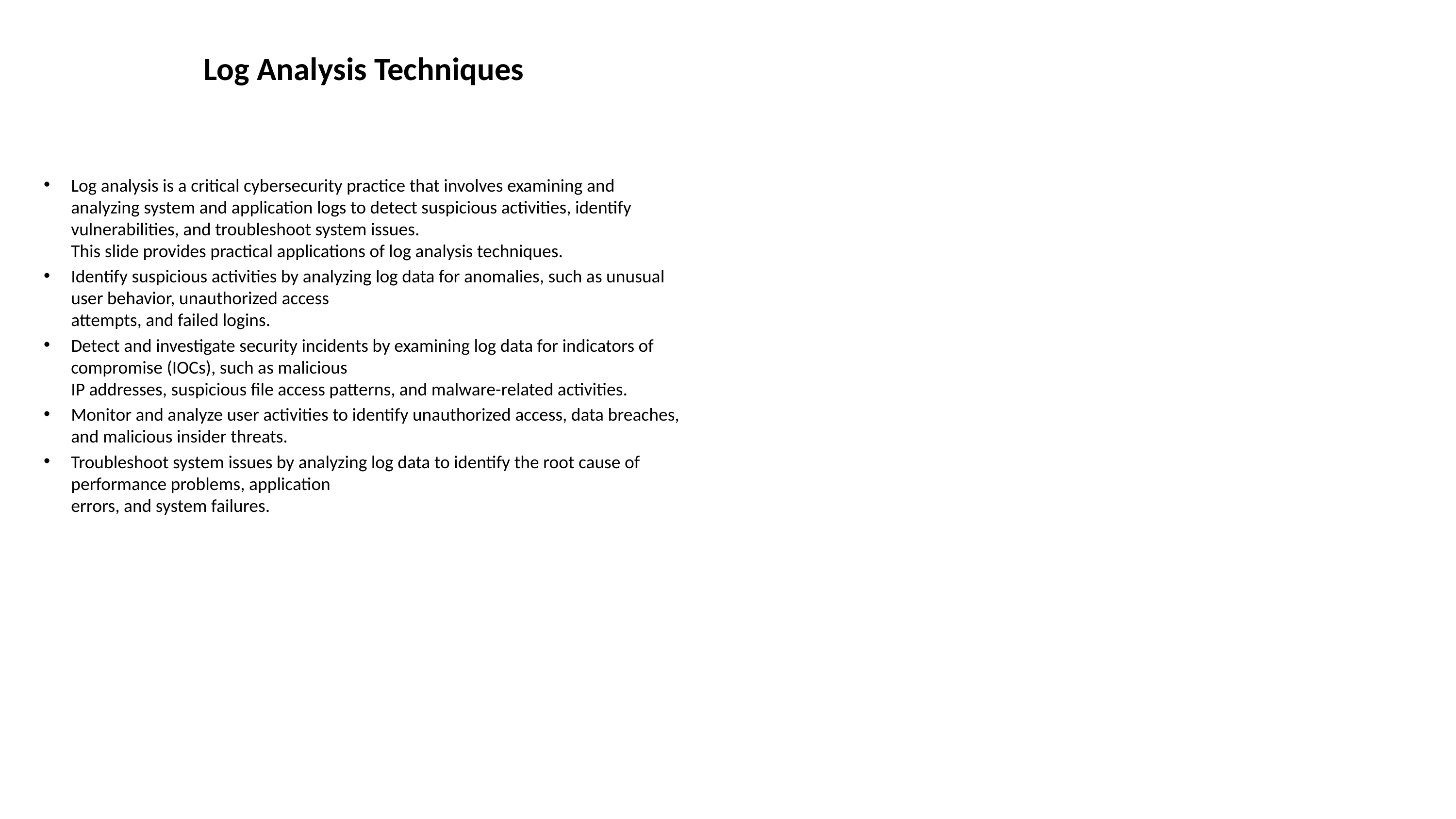

# Log Analysis Techniques

Log analysis is a critical cybersecurity practice that involves examining and analyzing system and application logs to detect suspicious activities, identify vulnerabilities, and troubleshoot system issues.
This slide provides practical applications of log analysis techniques.
Identify suspicious activities by analyzing log data for anomalies, such as unusual user behavior, unauthorized access
attempts, and failed logins.
Detect and investigate security incidents by examining log data for indicators of compromise (IOCs), such as malicious
IP addresses, suspicious file access patterns, and malware-related activities.
Monitor and analyze user activities to identify unauthorized access, data breaches, and malicious insider threats.
Troubleshoot system issues by analyzing log data to identify the root cause of performance problems, application
errors, and system failures.